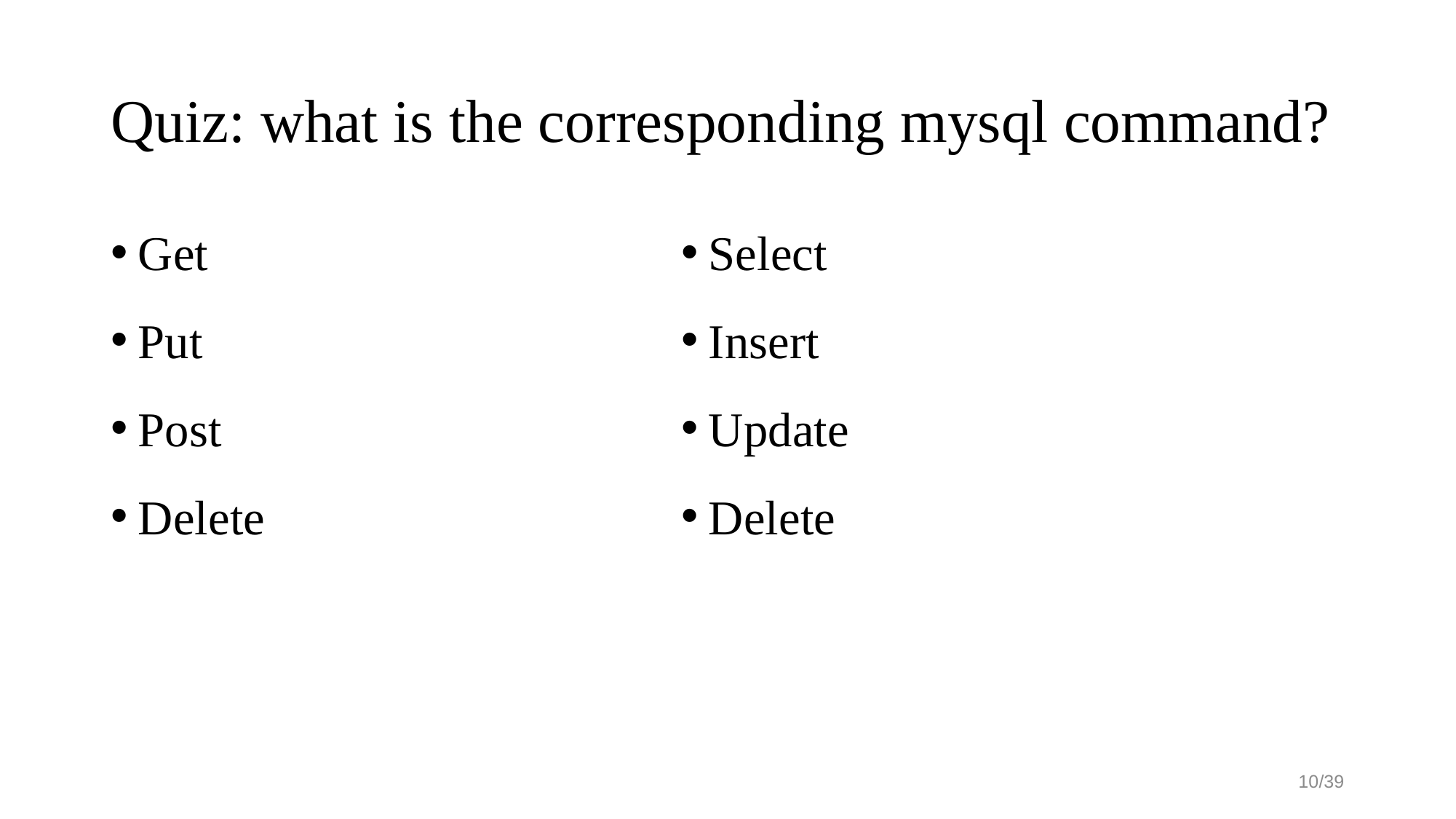

# Quiz: what is the corresponding mysql command?
Select
Insert
Update
Delete
Get
Put
Post
Delete

10/39